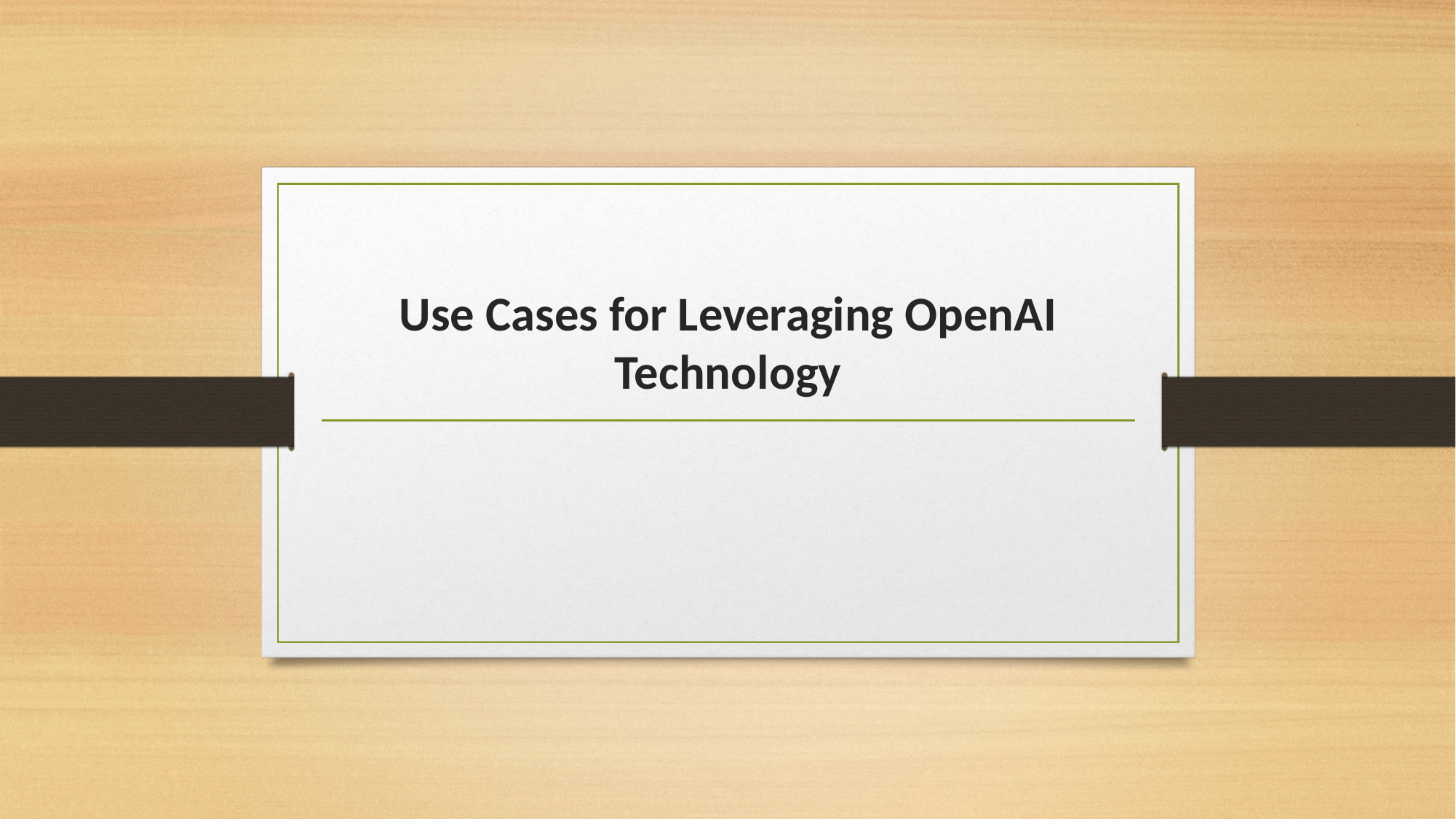

# Use Cases for Leveraging OpenAI Technology